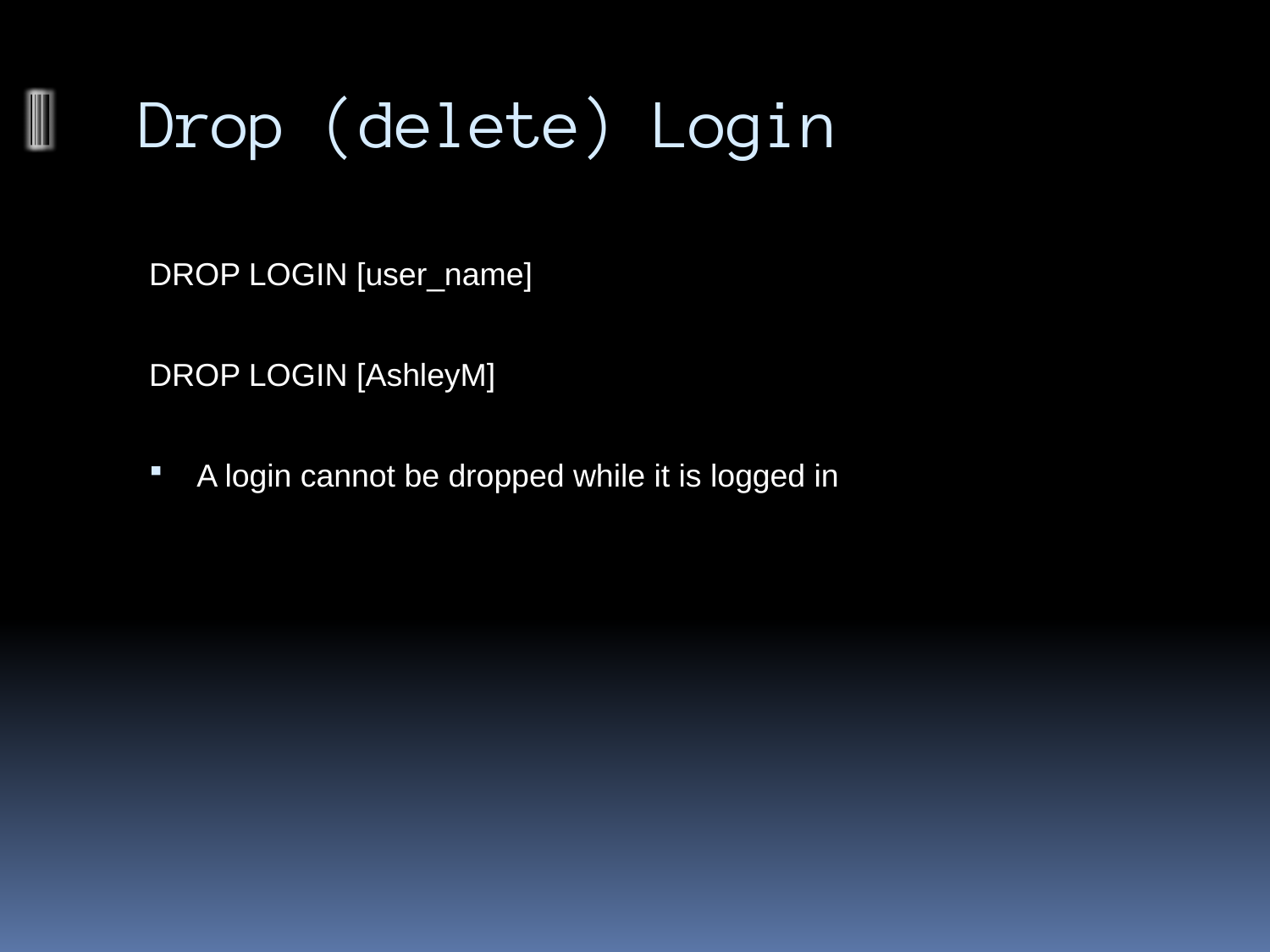

# Drop (delete) Login
DROP LOGIN [user_name]

DROP LOGIN [AshleyM]

A login cannot be dropped while it is logged in